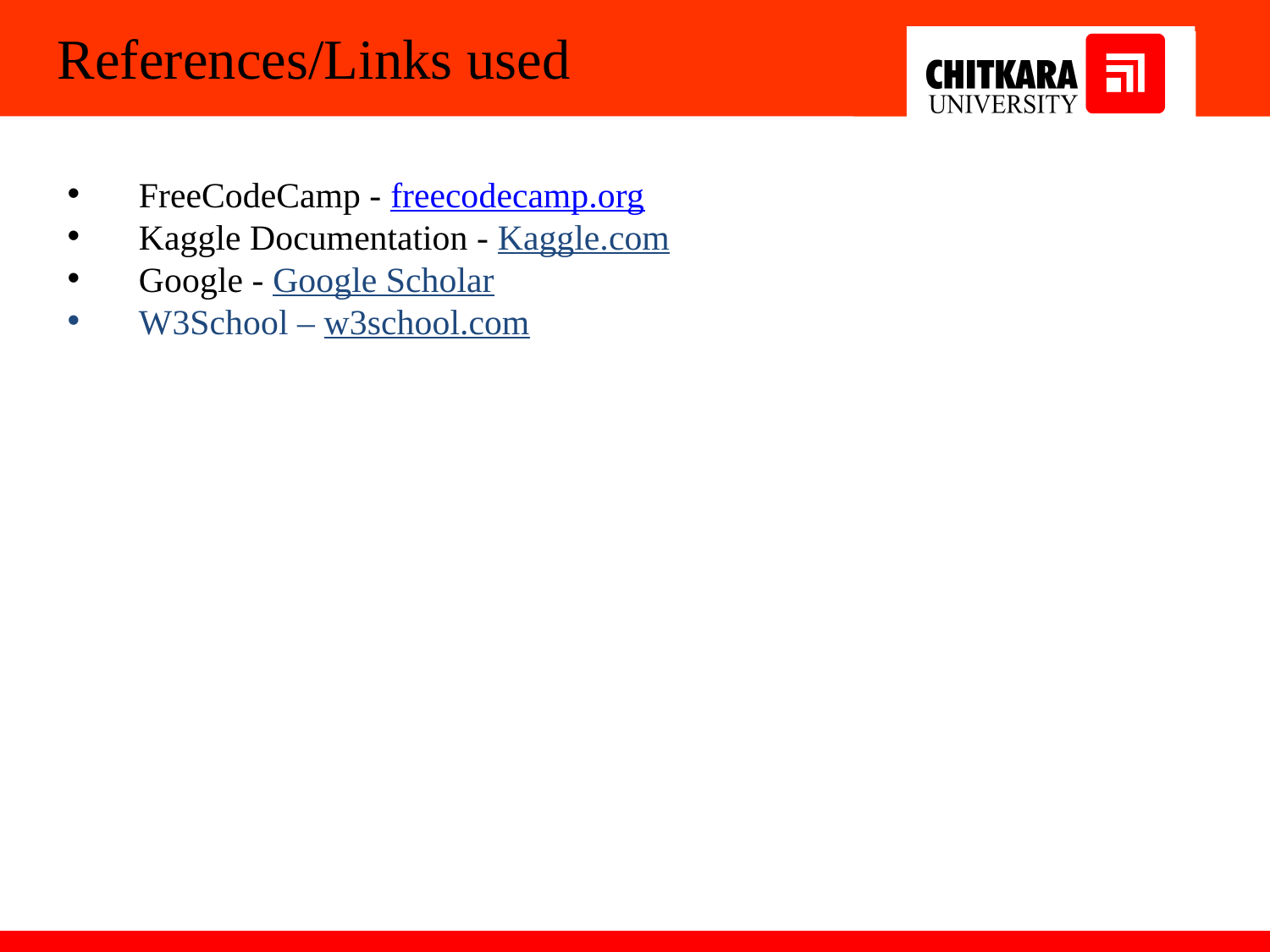

References/Links used
FreeCodeCamp - freecodecamp.org
Kaggle Documentation - Kaggle.com
Google - Google Scholar
W3School – w3school.com